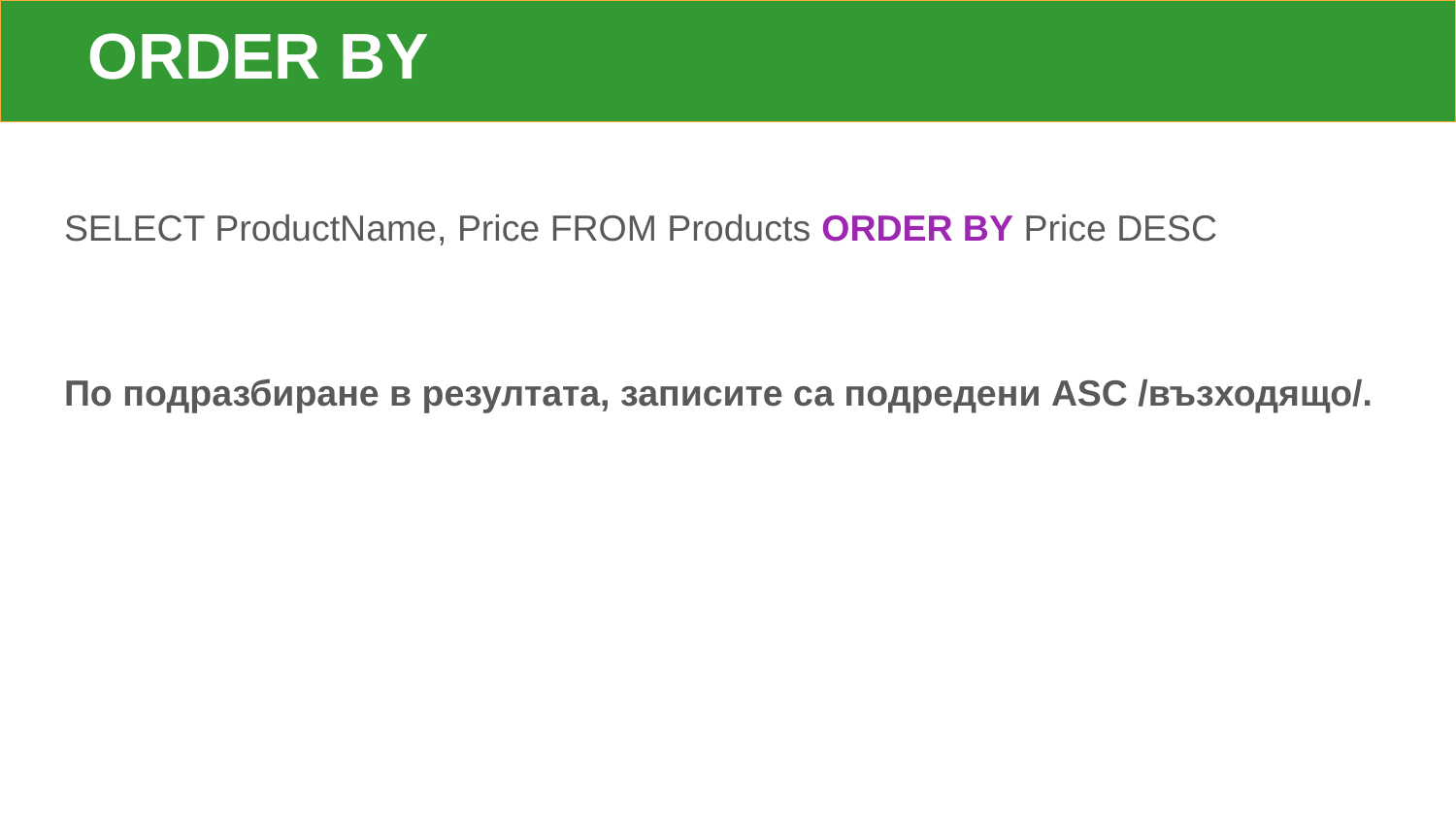

ORDER BY
SELECT ProductName, Price FROM Products ORDER BY Price DESC

По подразбиране в резултата, записите са подредени ASC /възходящо/.